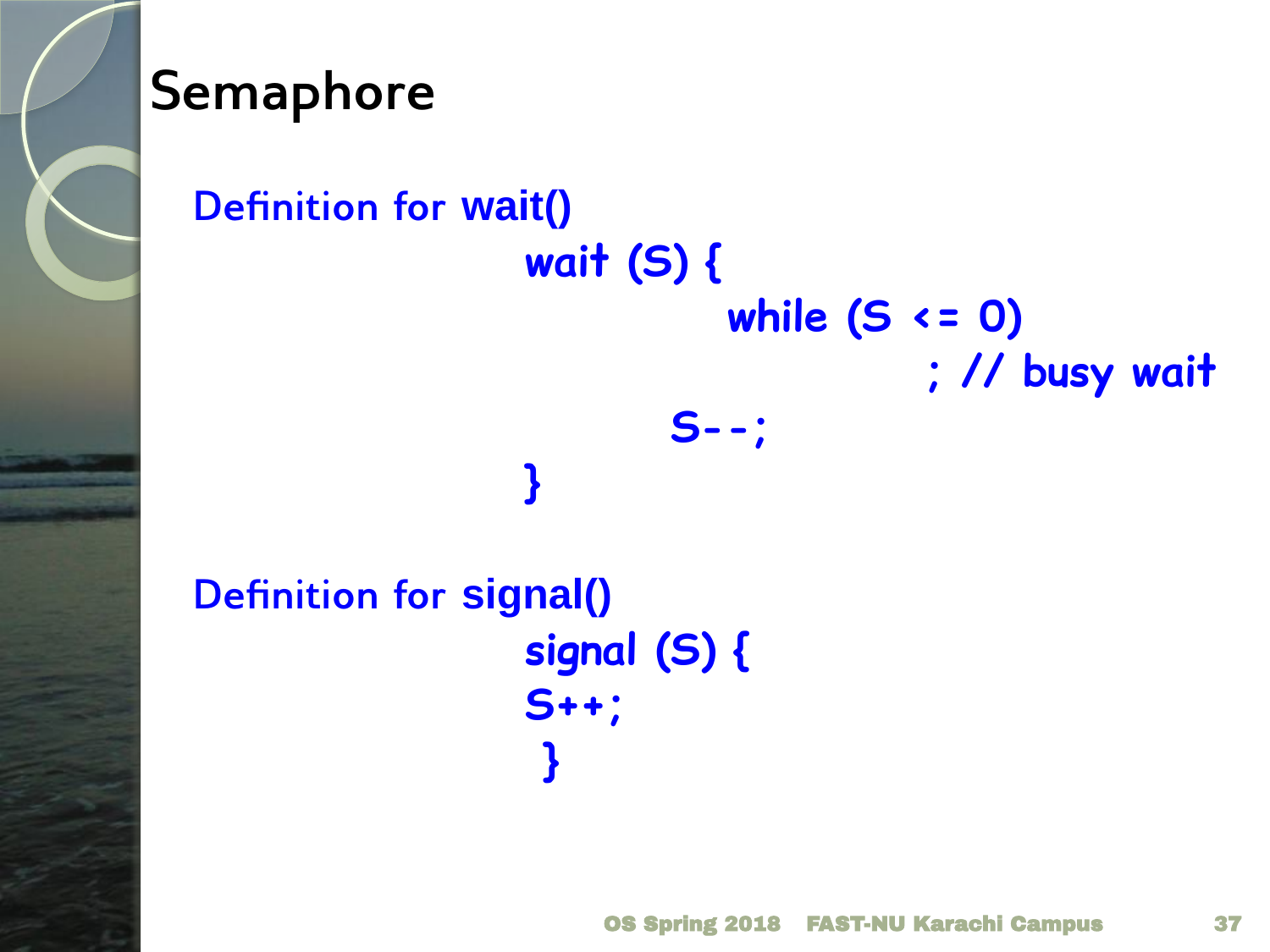

Semaphore
Definition for wait()
			wait (S) {
			           while (S <= 0)
		         			 ; // busy wait
             		 S--;
      		}

Definition for signal()
			signal (S) {
        		S++;
    		 }
OS Spring 2018
FAST-NU Karachi Campus
37